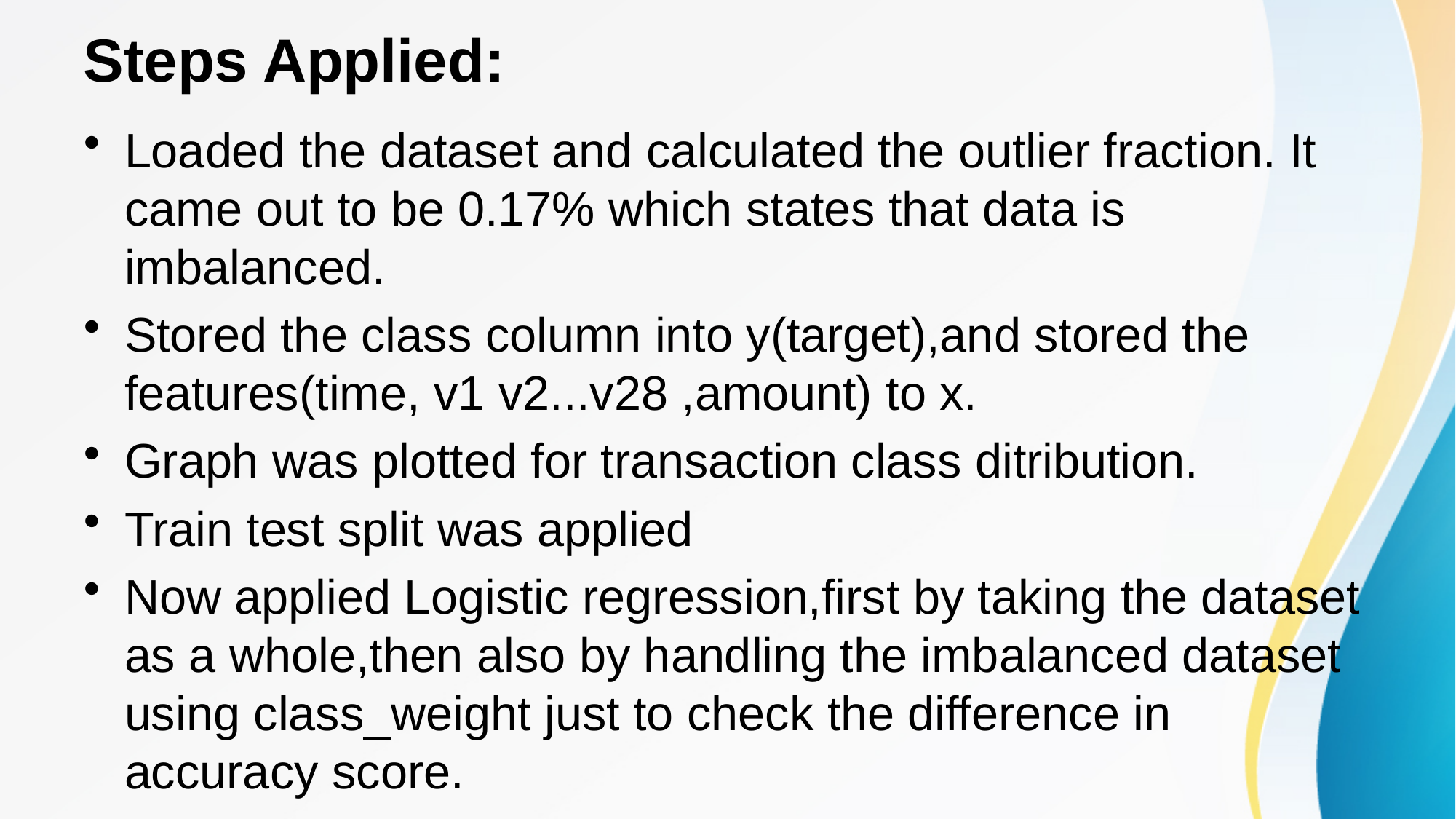

# Steps Applied:
Loaded the dataset and calculated the outlier fraction. It came out to be 0.17% which states that data is imbalanced.
Stored the class column into y(target),and stored the features(time, v1 v2...v28 ,amount) to x.
Graph was plotted for transaction class ditribution.
Train test split was applied
Now applied Logistic regression,first by taking the dataset as a whole,then also by handling the imbalanced dataset using class_weight just to check the difference in accuracy score.